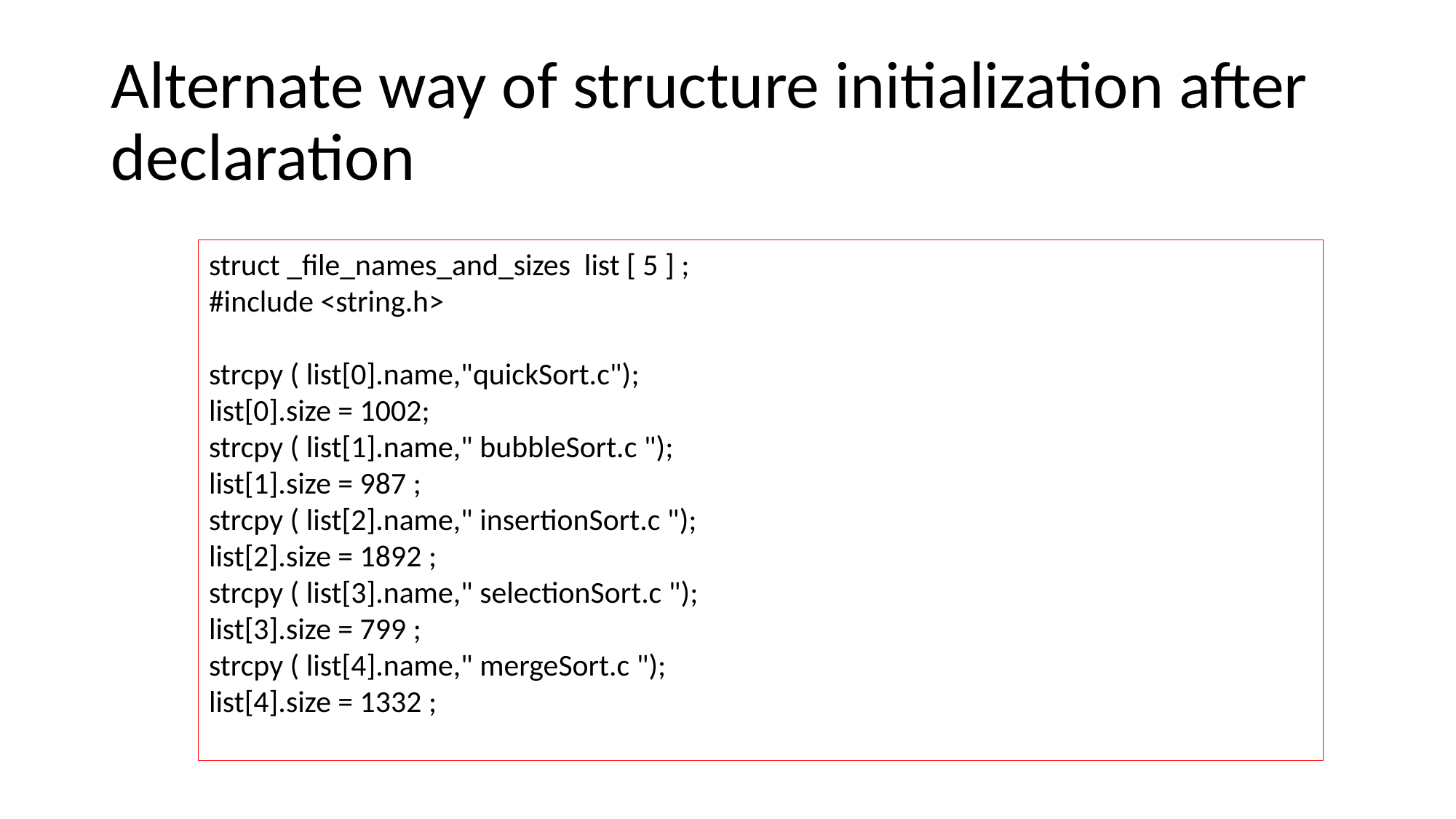

# Alternate way of structure initialization after declaration
struct _file_names_and_sizes  list [ 5 ] ;
#include <string.h>

strcpy ( list[0].name,"quickSort.c");
list[0].size = 1002;
strcpy ( list[1].name," bubbleSort.c ");
list[1].size = 987 ;
strcpy ( list[2].name," insertionSort.c ");
list[2].size = 1892 ;
strcpy ( list[3].name," selectionSort.c ");
list[3].size = 799 ;
strcpy ( list[4].name," mergeSort.c ");
list[4].size = 1332 ;